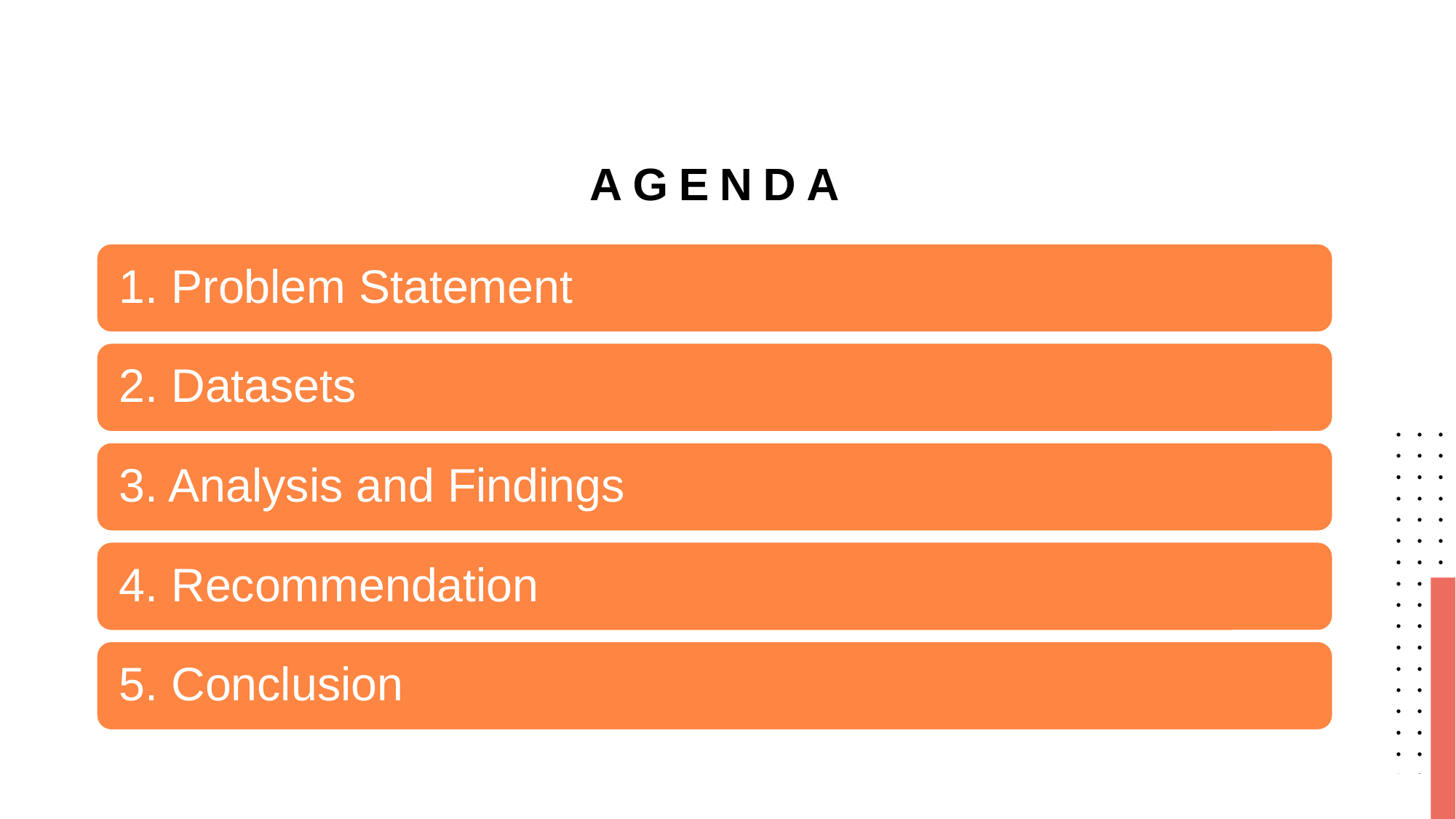

# Agenda
1. Problem Statement
2. Datasets
3. Analysis and Findings
4. Recommendation
5. Conclusion